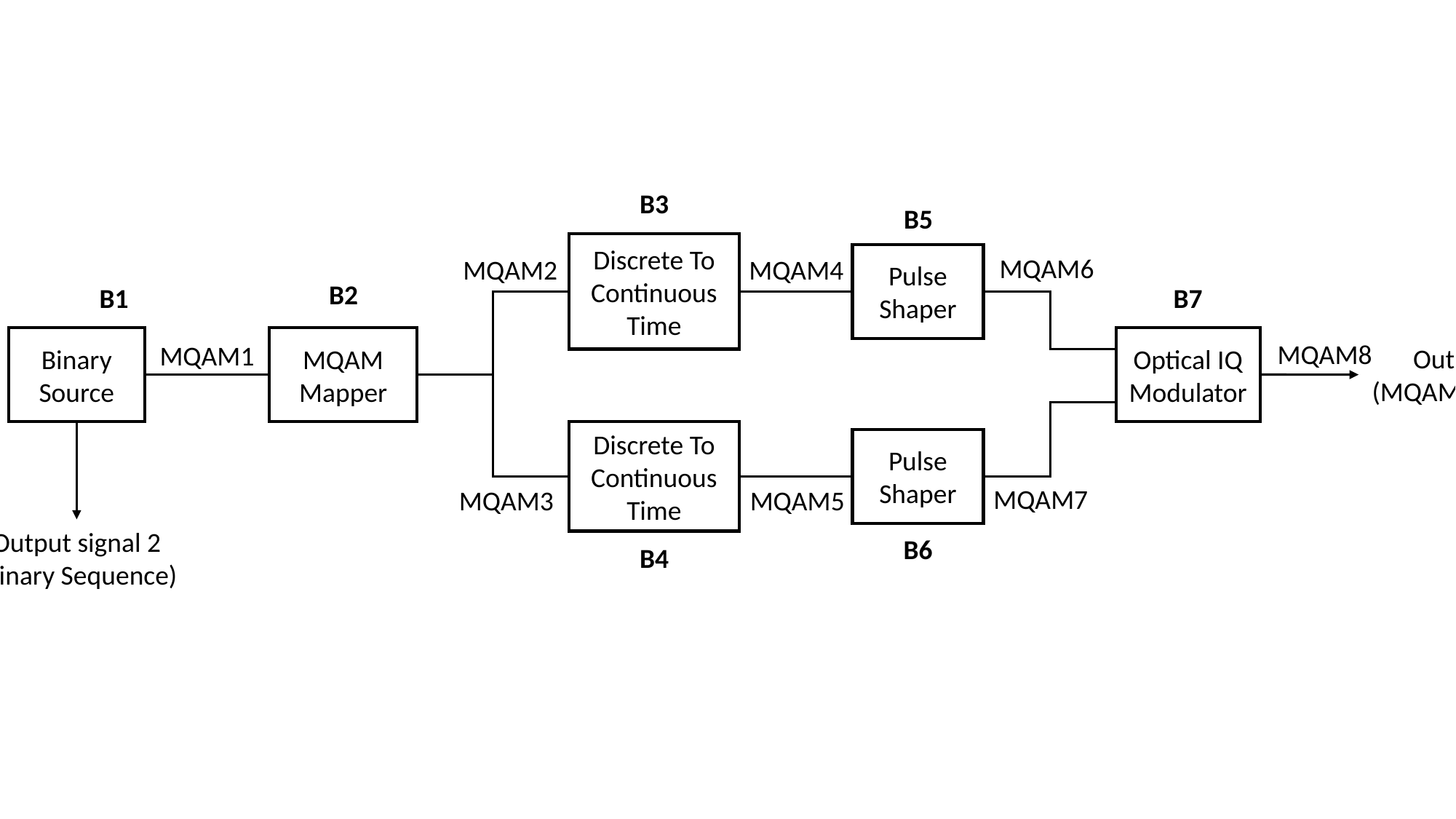

B3
B5
Discrete To Continuous Time
Pulse Shaper
MQAM6
MQAM4
MQAM2
B2
B7
B1
Binary Source
MQAM Mapper
Optical IQ Modulator
MQAM8
MQAM1
Output signal 1 (MQAM Optical signal)
Discrete To Continuous Time
Pulse Shaper
MQAM7
MQAM3
MQAM5
Output signal 2 (Binary Sequence)
B6
B4